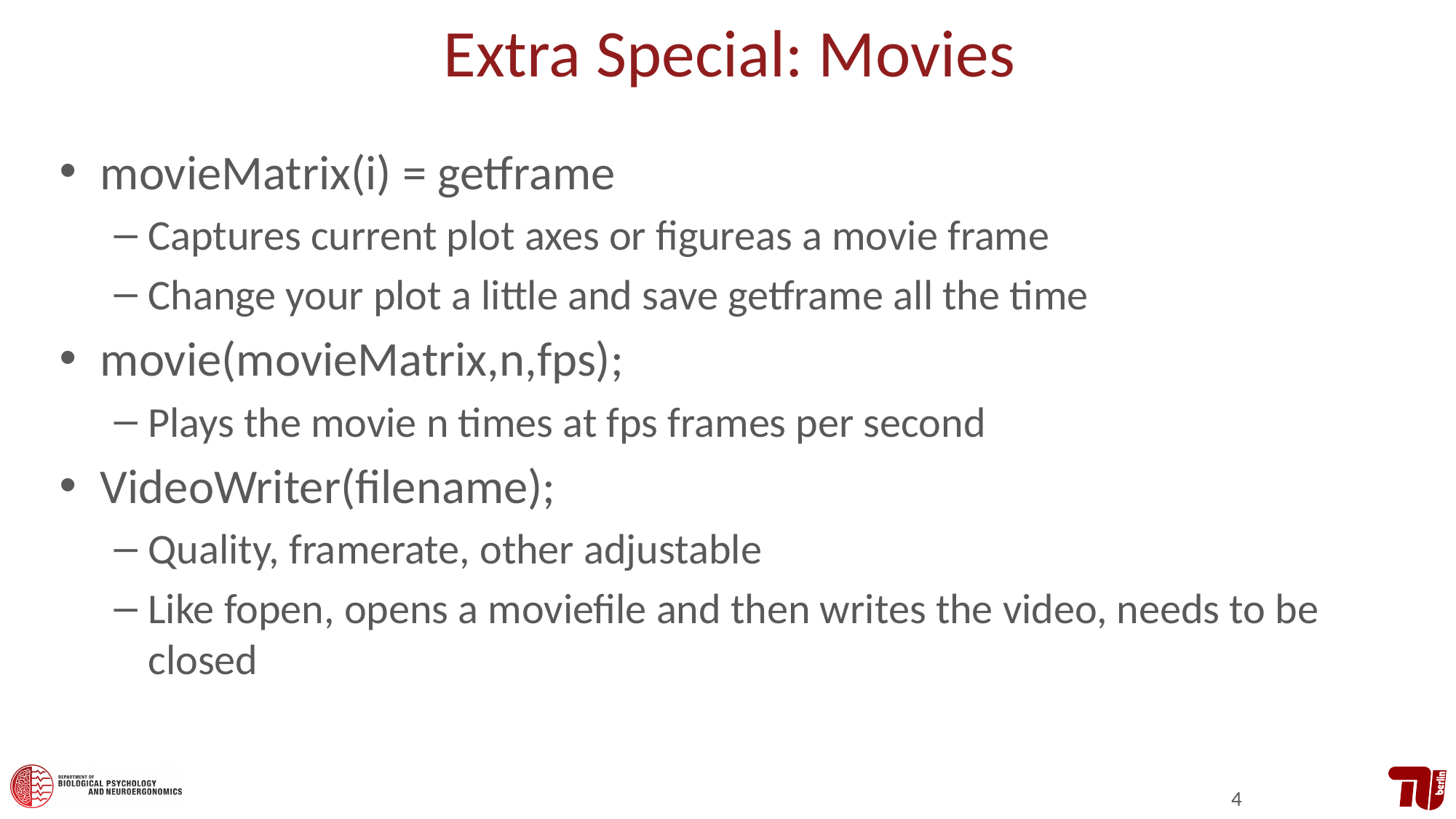

# Extra Special: Movies
movieMatrix(i) = getframe
Captures current plot axes or figureas a movie frame
Change your plot a little and save getframe all the time
movie(movieMatrix,n,fps);
Plays the movie n times at fps frames per second
VideoWriter(filename);
Quality, framerate, other adjustable
Like fopen, opens a moviefile and then writes the video, needs to be closed